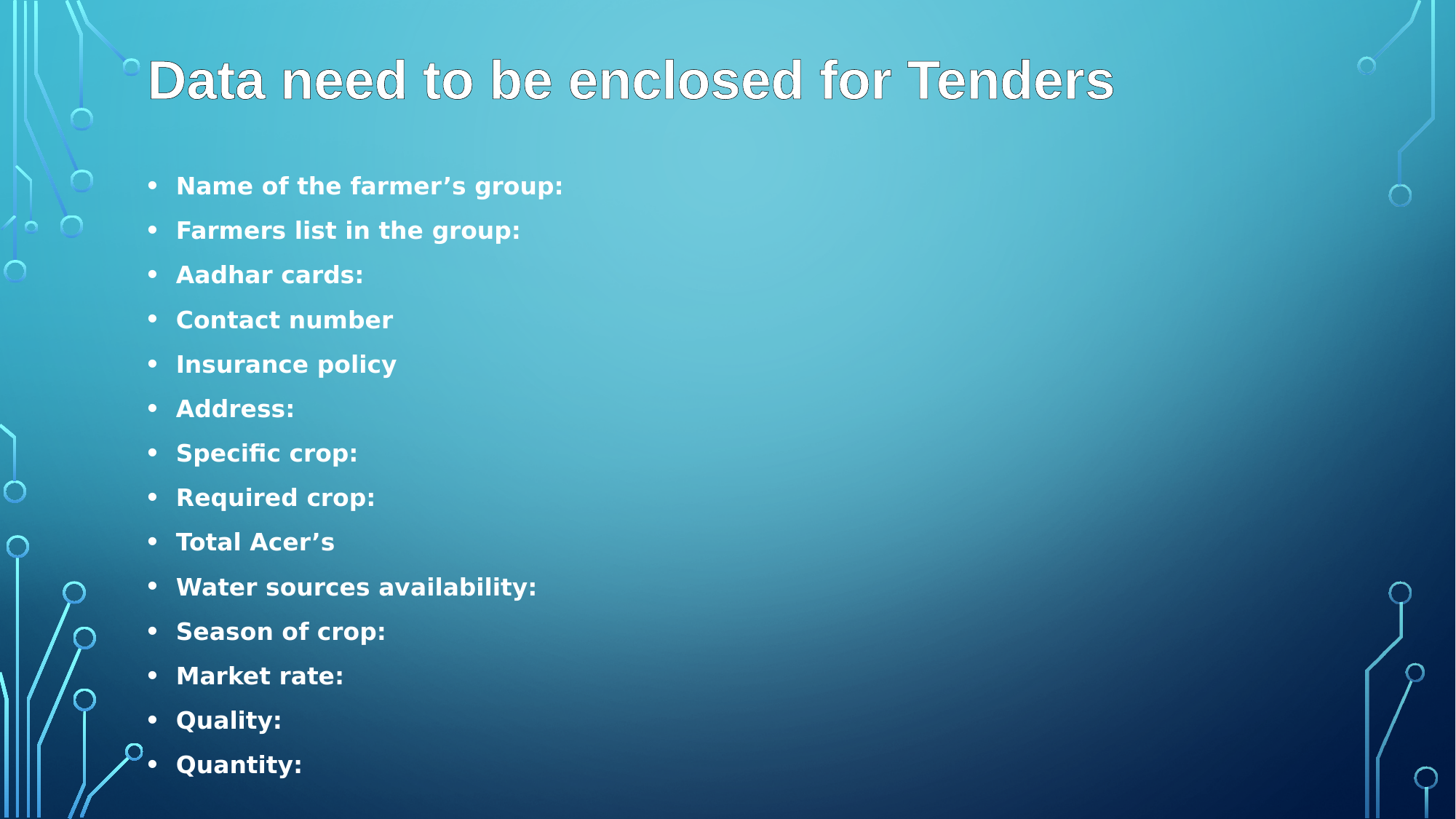

# Data need to be enclosed for Tenders
Name of the farmer’s group:
Farmers list in the group:
Aadhar cards:
Contact number
Insurance policy
Address:
Specific crop:
Required crop:
Total Acer’s
Water sources availability:
Season of crop:
Market rate:
Quality:
Quantity: